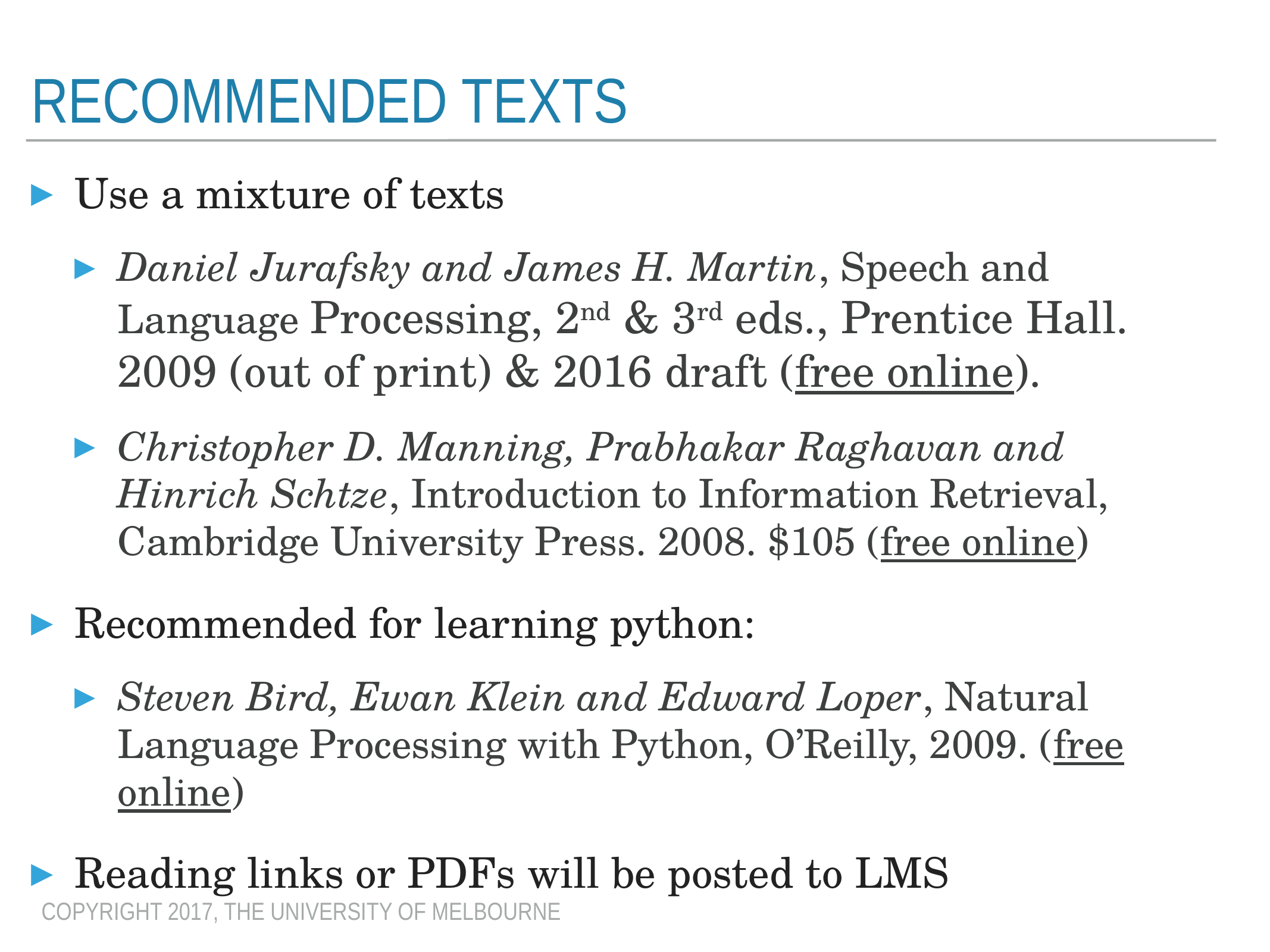

# Recommended Texts
Use a mixture of texts
Daniel Jurafsky and James H. Martin, Speech and Language Processing, 2nd & 3rd eds., Prentice Hall. 2009 (out of print) & 2016 draft (free online).
Christopher D. Manning, Prabhakar Raghavan and Hinrich Schtze, Introduction to Information Retrieval, Cambridge University Press. 2008. $105 (free online)
Recommended for learning python:
Steven Bird, Ewan Klein and Edward Loper, Natural Language Processing with Python, O’Reilly, 2009. (free online)
Reading links or PDFs will be posted to LMS